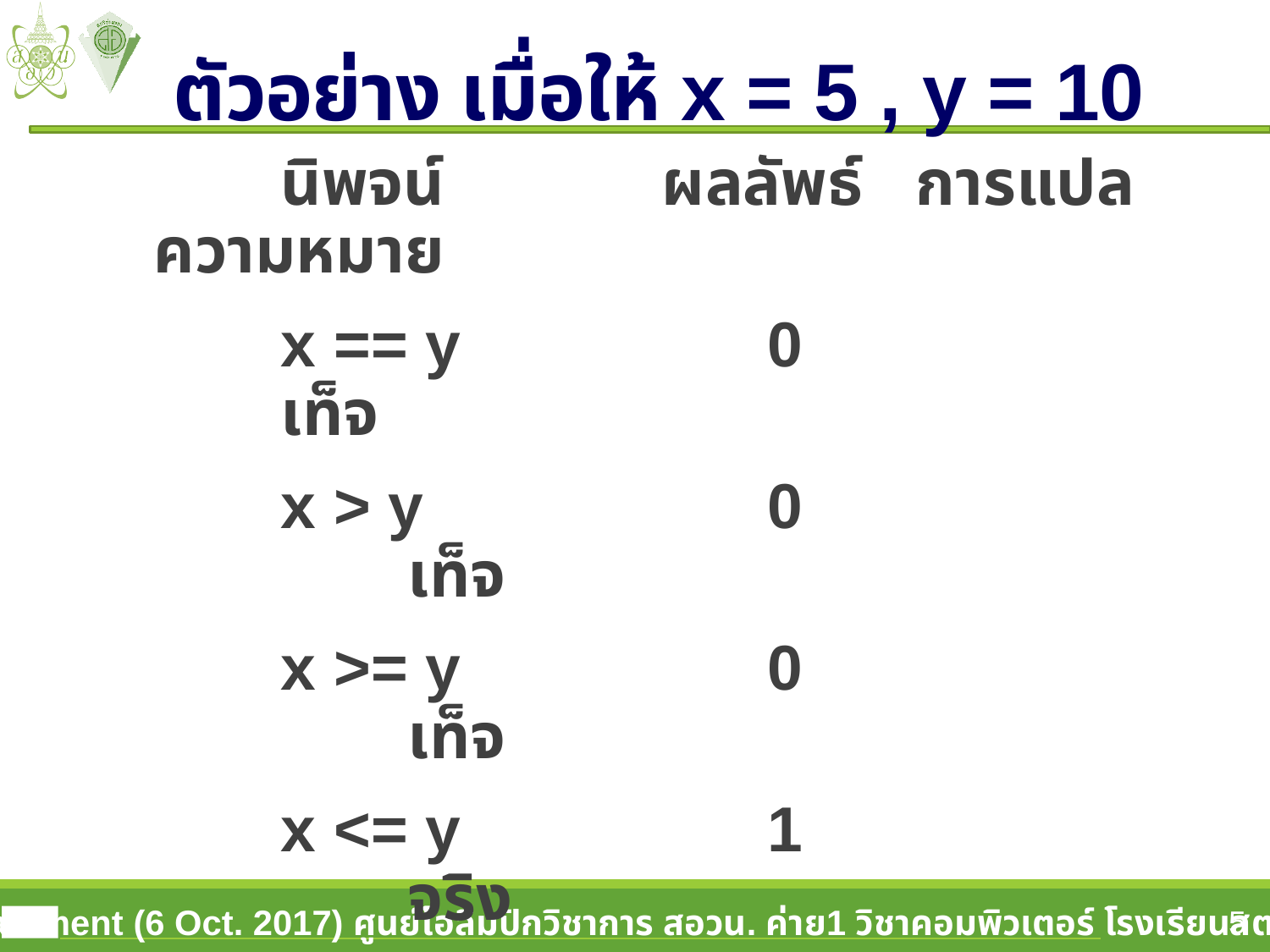

# ตัวอย่าง เมื่อให้ x = 5 , y = 10
	นิพจน์		ผลลัพธ์	การแปลความหมาย
	x == y		      0		        	เท็จ
	x > y		      0	        		เท็จ
    	x >= y		      0	        		เท็จ
	x <= y		      1	        		จริง
	x != y		      1	        		จริง
	x*x < y*y	      1		    	จริง
	x+y >= x*y        0			เท็จ
5